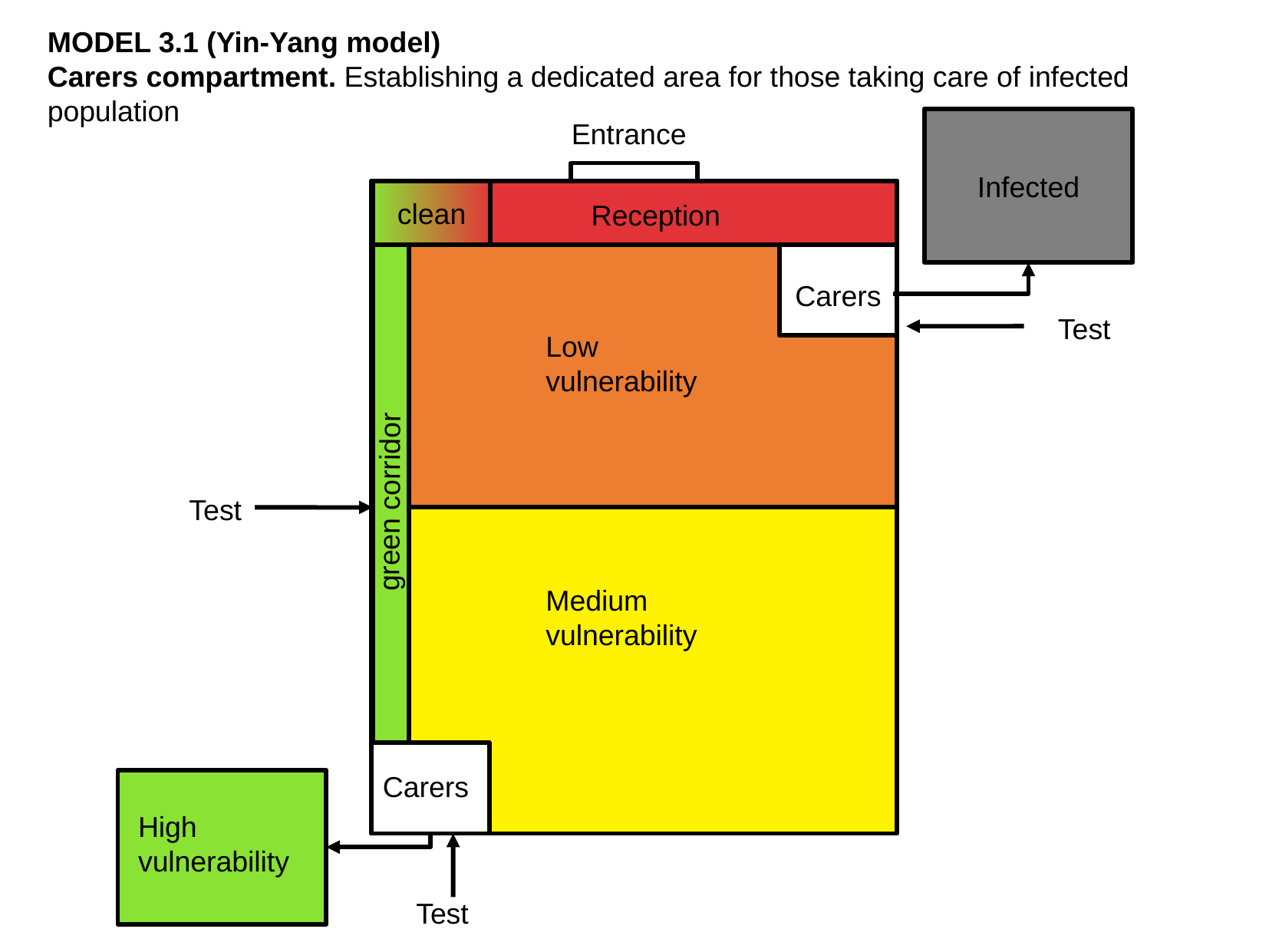

MODEL 3.1 (Yin-Yang model)
Carers compartment. Establishing a dedicated area for those taking care of infected population
Infected
Entrance

clean
Reception

Carers
Test
Low vulnerability

green corridor
Test

Medium vulnerability

Carers

High
vulnerability

Test